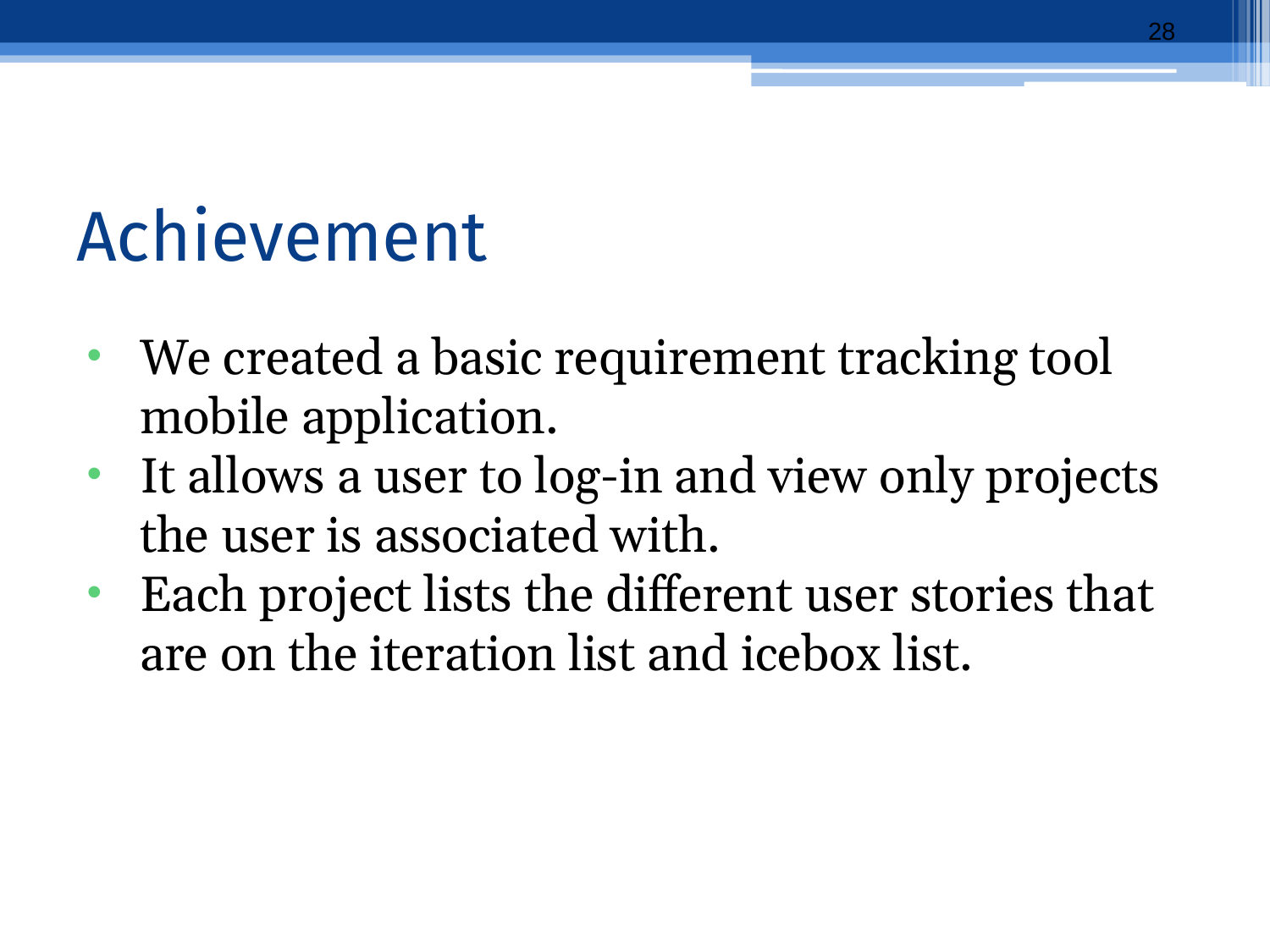

28
# Achievement
We created a basic requirement tracking tool mobile application.
It allows a user to log-in and view only projects the user is associated with.
Each project lists the different user stories that are on the iteration list and icebox list.